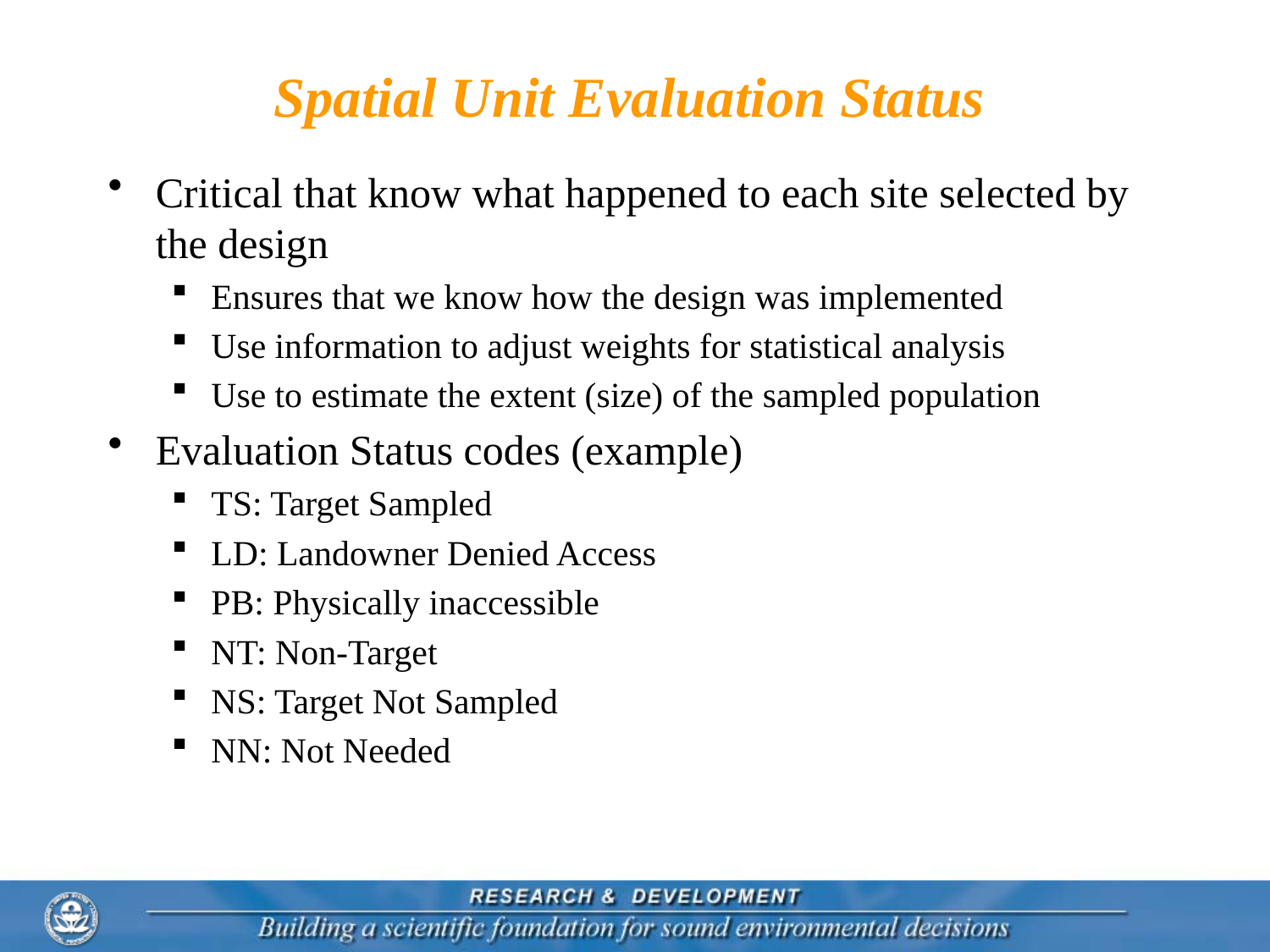

# Spatial Unit Evaluation Status
Critical that know what happened to each site selected by the design
Ensures that we know how the design was implemented
Use information to adjust weights for statistical analysis
Use to estimate the extent (size) of the sampled population
Evaluation Status codes (example)
TS: Target Sampled
LD: Landowner Denied Access
PB: Physically inaccessible
NT: Non-Target
NS: Target Not Sampled
NN: Not Needed